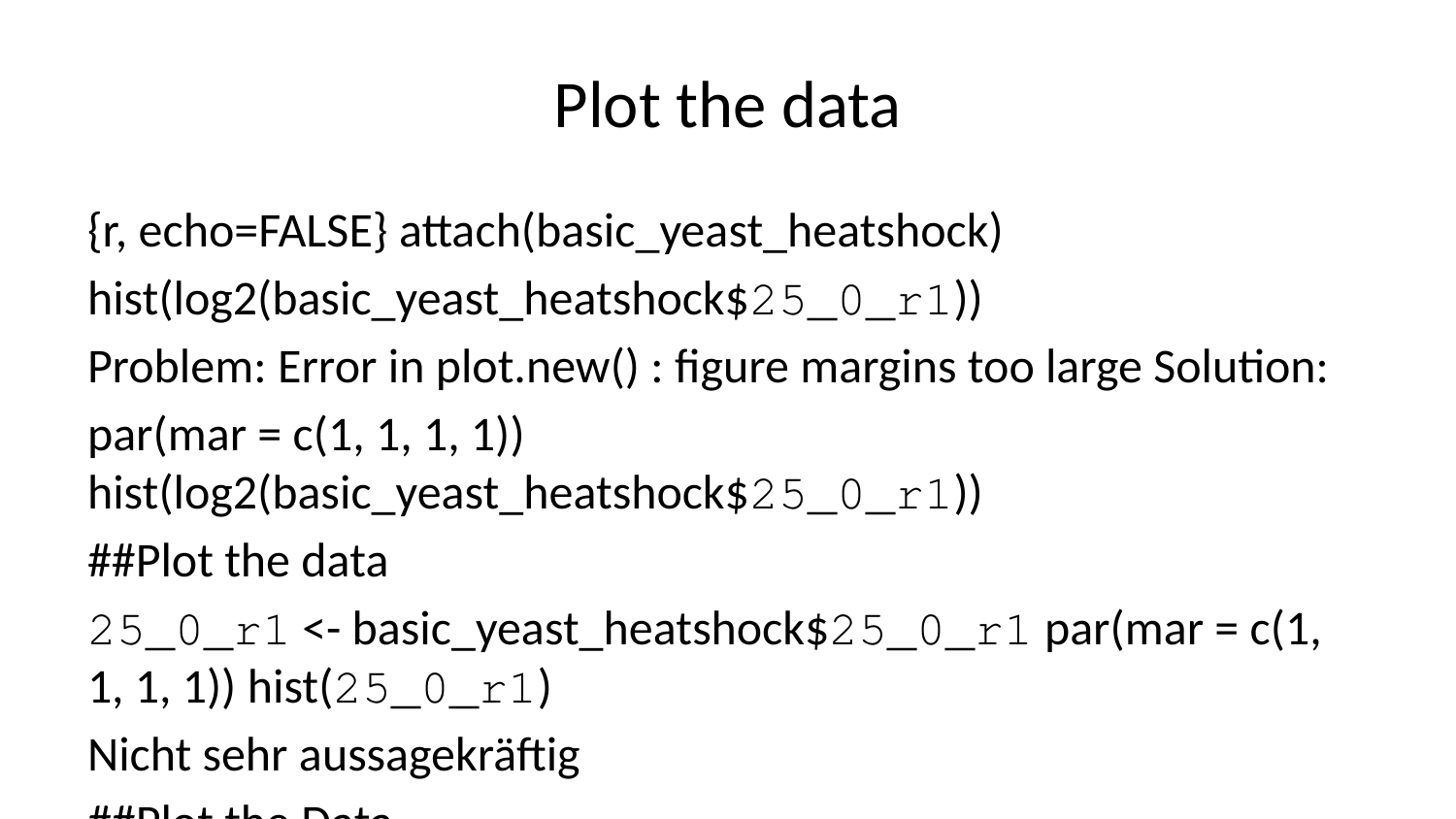

# Plot the data
{r, echo=FALSE} attach(basic_yeast_heatshock)
hist(log2(basic_yeast_heatshock$25_0_r1))
Problem: Error in plot.new() : figure margins too large Solution:
par(mar = c(1, 1, 1, 1)) hist(log2(basic_yeast_heatshock$25_0_r1))
##Plot the data
25_0_r1 <- basic_yeast_heatshock$25_0_r1 par(mar = c(1, 1, 1, 1)) hist(25_0_r1)
Nicht sehr aussagekräftig
##Plot the Data
25_0_r1 <- 25_0_r1 par(mar = c(1, 1, 1, 1)) hist(log2(25_0_r1))